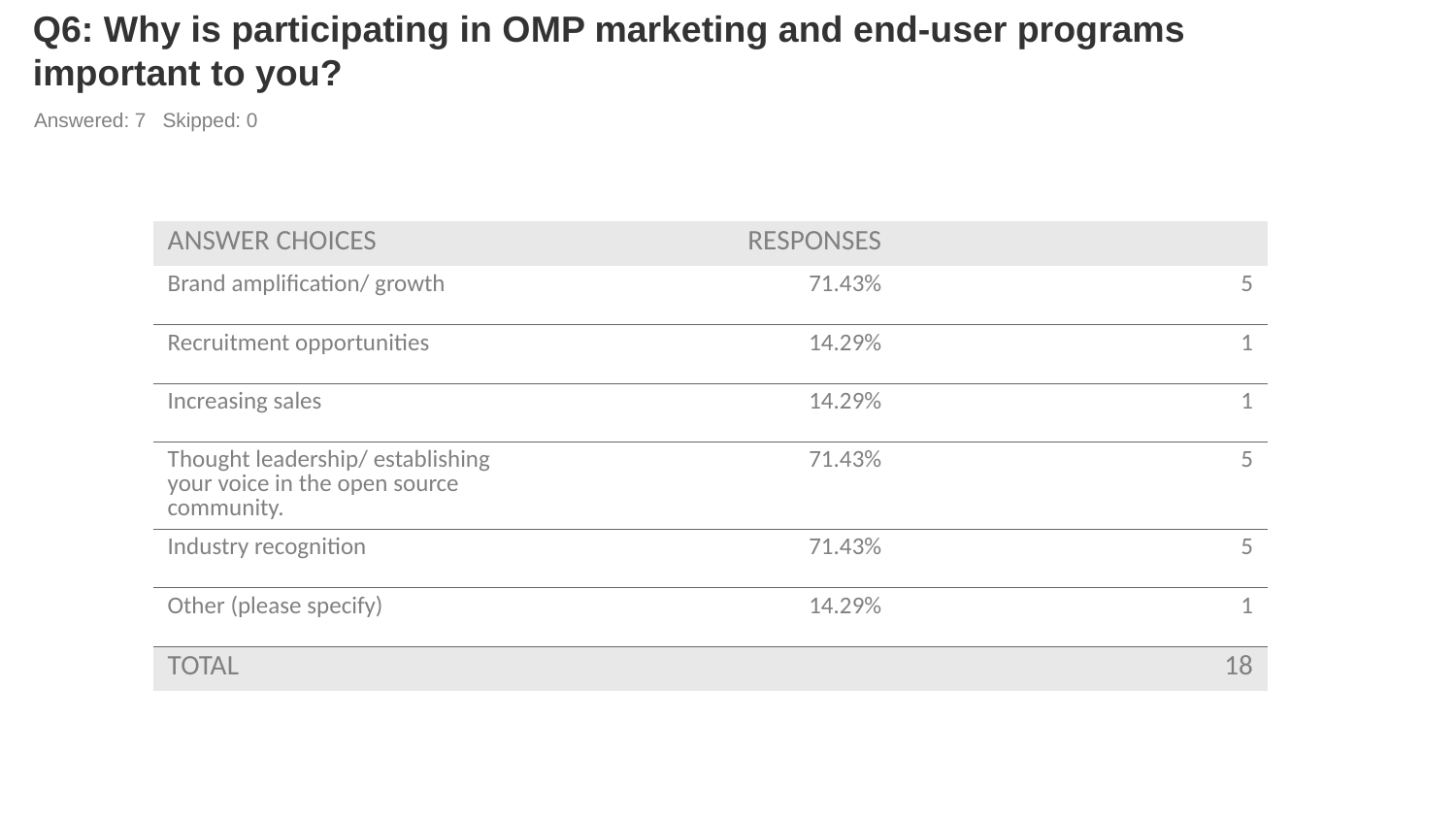

# Q6: Why is participating in OMP marketing and end-user programs important to you?
Answered: 7   Skipped: 0
| ANSWER CHOICES | RESPONSES |  |
| --- | --- | --- |
| Brand amplification/ growth | 71.43% | 5 |
| Recruitment opportunities | 14.29% | 1 |
| Increasing sales | 14.29% | 1 |
| Thought leadership/ establishing your voice in the open source community. | 71.43% | 5 |
| Industry recognition | 71.43% | 5 |
| Other (please specify) | 14.29% | 1 |
| TOTAL |  | 18 |